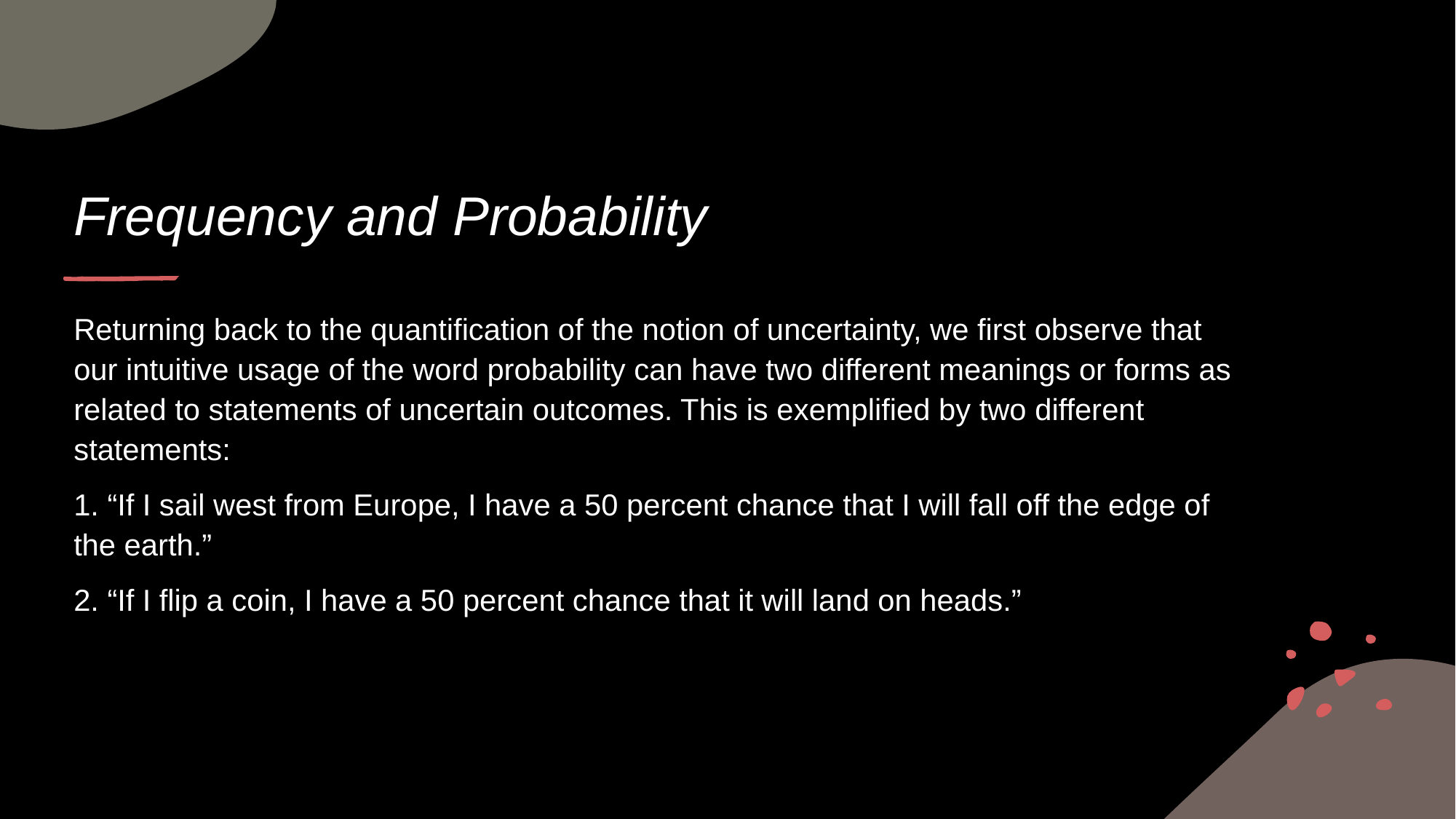

# Frequency and Probability
Returning back to the quantification of the notion of uncertainty, we first observe that our intuitive usage of the word probability can have two different meanings or forms as related to statements of uncertain outcomes. This is exemplified by two different statements:
1. “If I sail west from Europe, I have a 50 percent chance that I will fall off the edge of the earth.”
2. “If I flip a coin, I have a 50 percent chance that it will land on heads.”